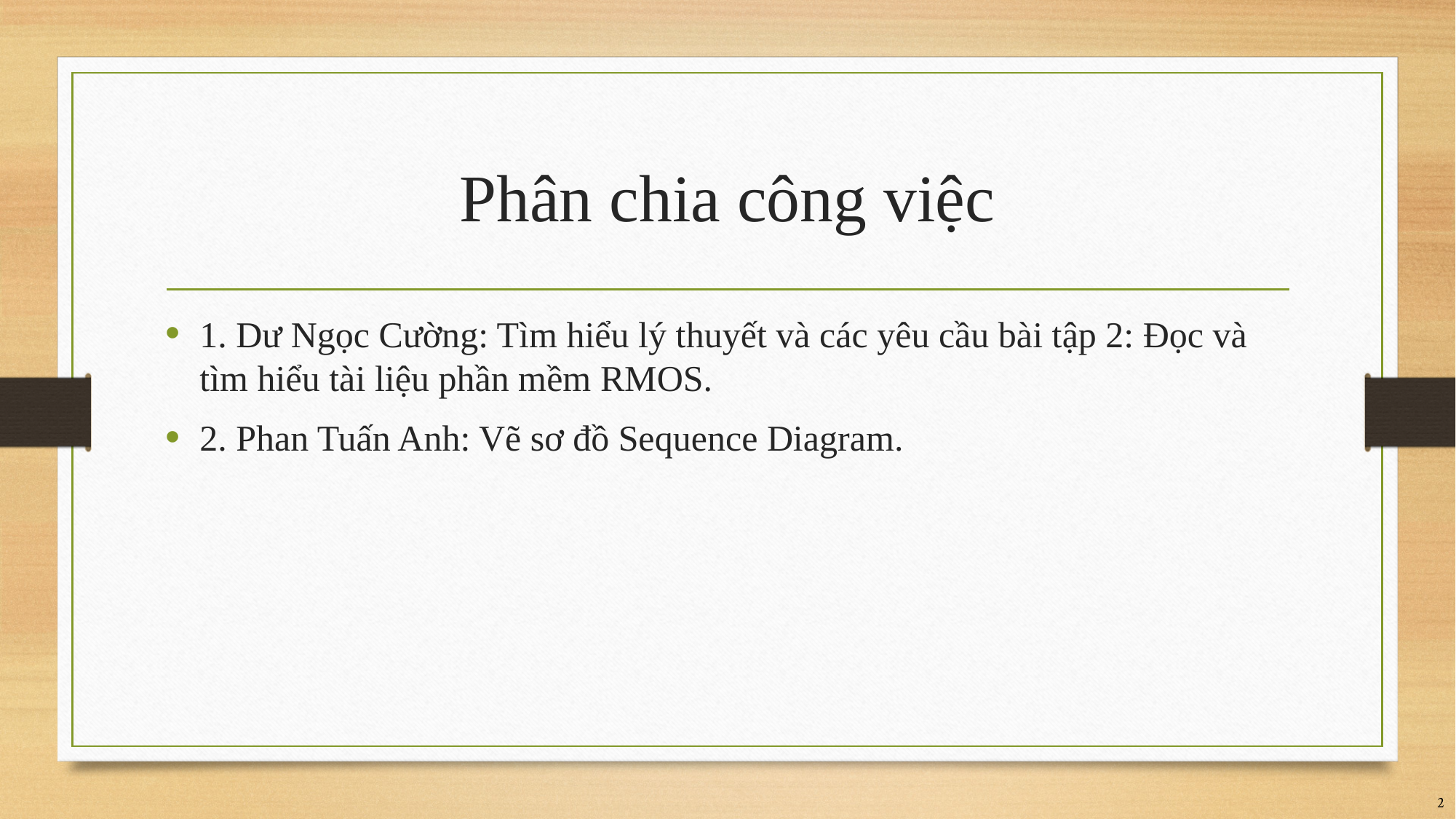

# Phân chia công việc
1. Dư Ngọc Cường: Tìm hiểu lý thuyết và các yêu cầu bài tập 2: Đọc và tìm hiểu tài liệu phần mềm RMOS.
2. Phan Tuấn Anh: Vẽ sơ đồ Sequence Diagram.
2